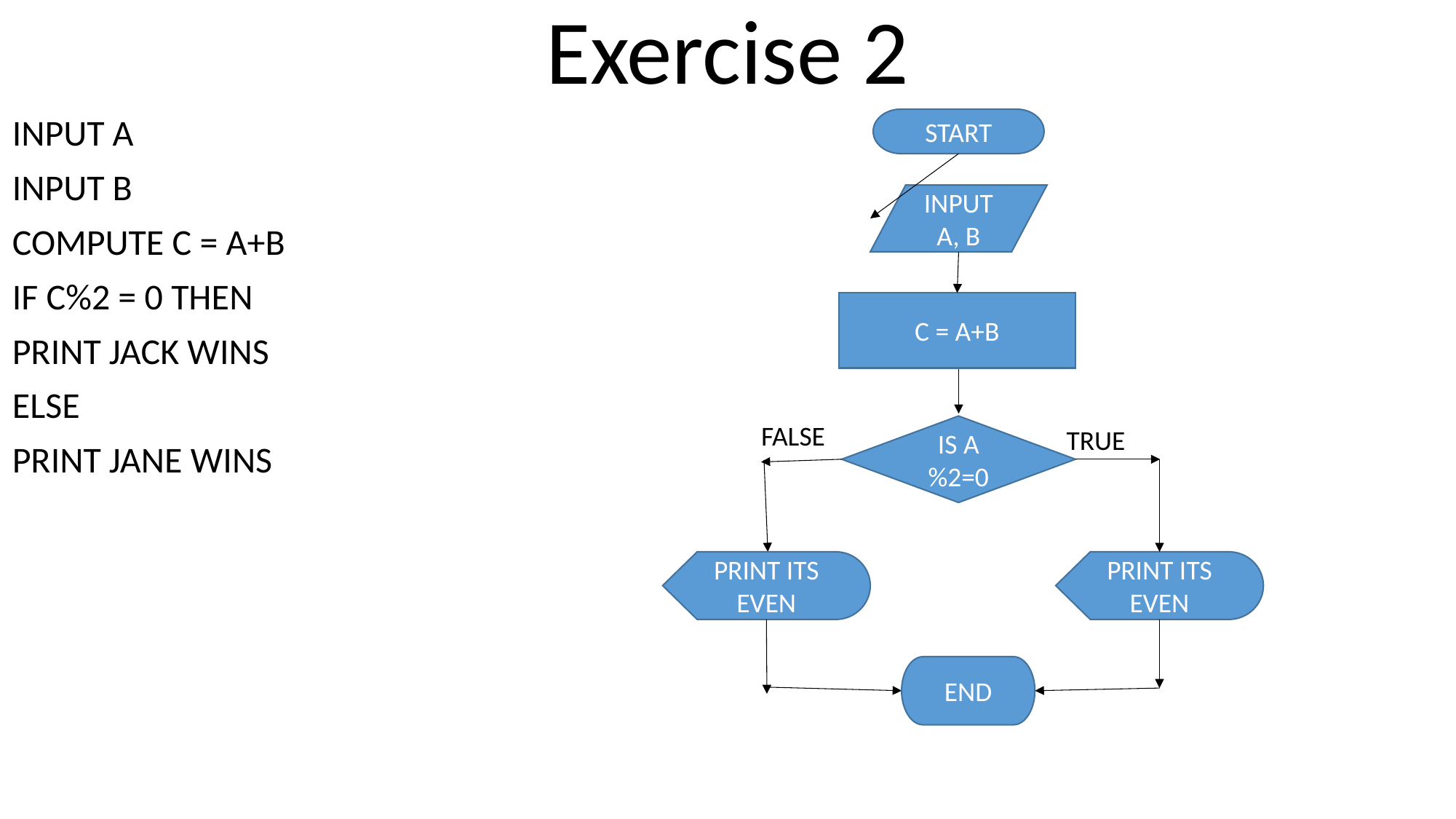

# Exercise 2
INPUT A
INPUT B
COMPUTE C = A+B
IF C%2 = 0 THEN
PRINT JACK WINS
ELSE
PRINT JANE WINS
START
INPUT A, B
C = A+B
FALSE
IS A%2=0
TRUE
PRINT ITS EVEN
PRINT ITS EVEN
END